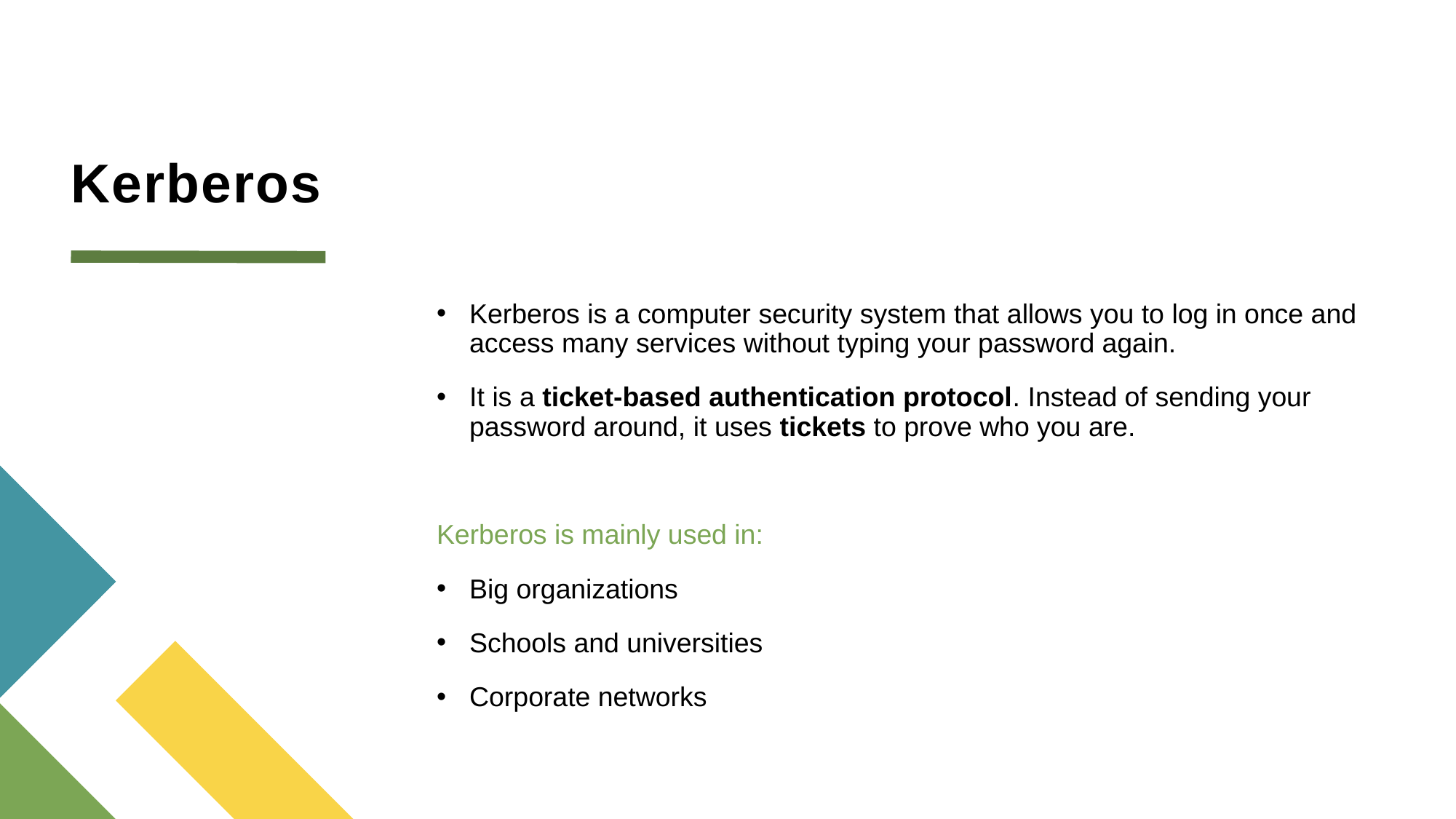

# Kerberos
Kerberos is a computer security system that allows you to log in once and access many services without typing your password again.
It is a ticket-based authentication protocol. Instead of sending your password around, it uses tickets to prove who you are.

Kerberos is mainly used in:
Big organizations
Schools and universities
Corporate networks